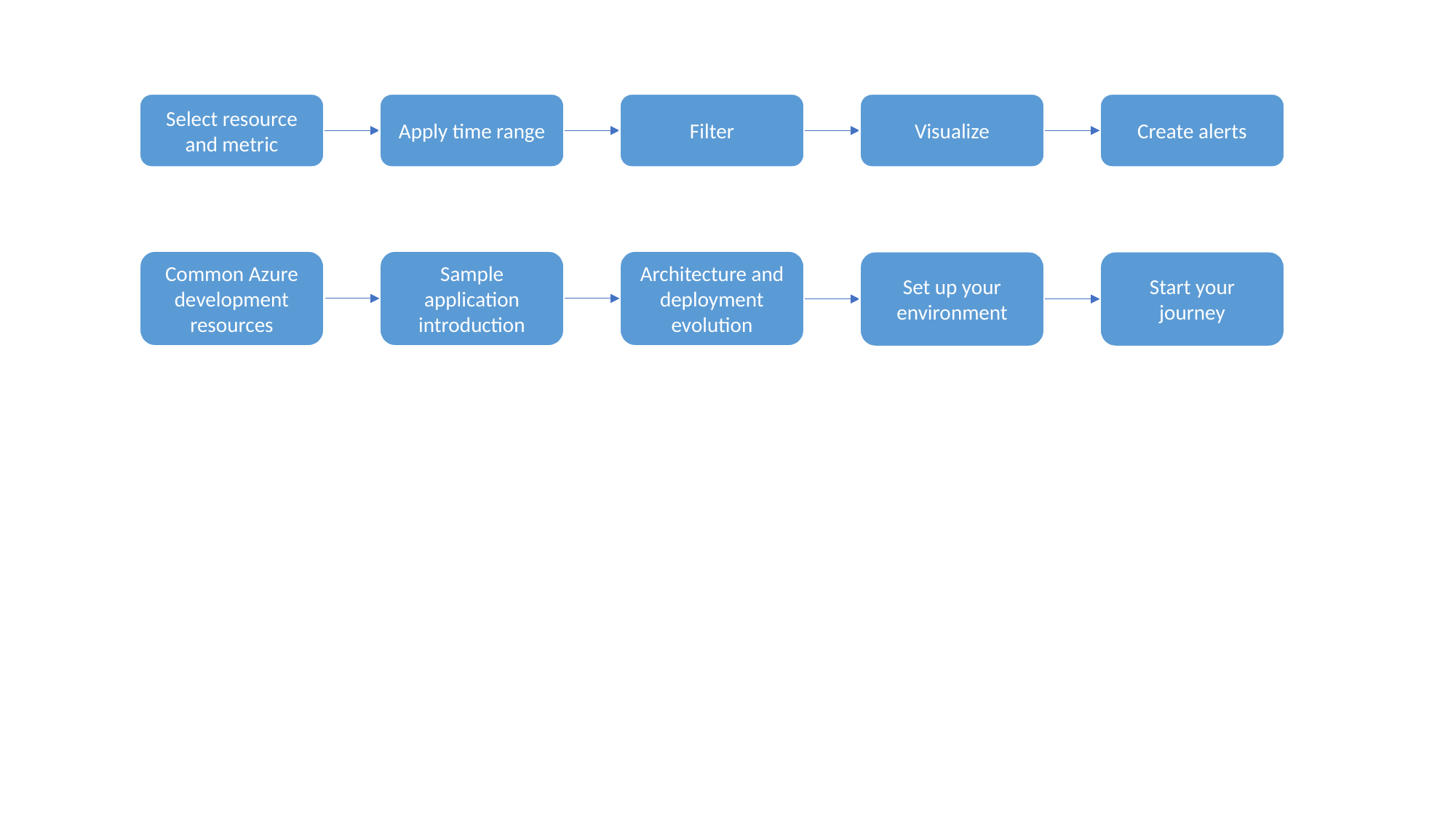

Select resource and metric
Apply time range
Filter
Visualize
Create alerts
Common Azure development resources
Sample application introduction
Architecture and deployment evolution
Set up your environment
Start your journey